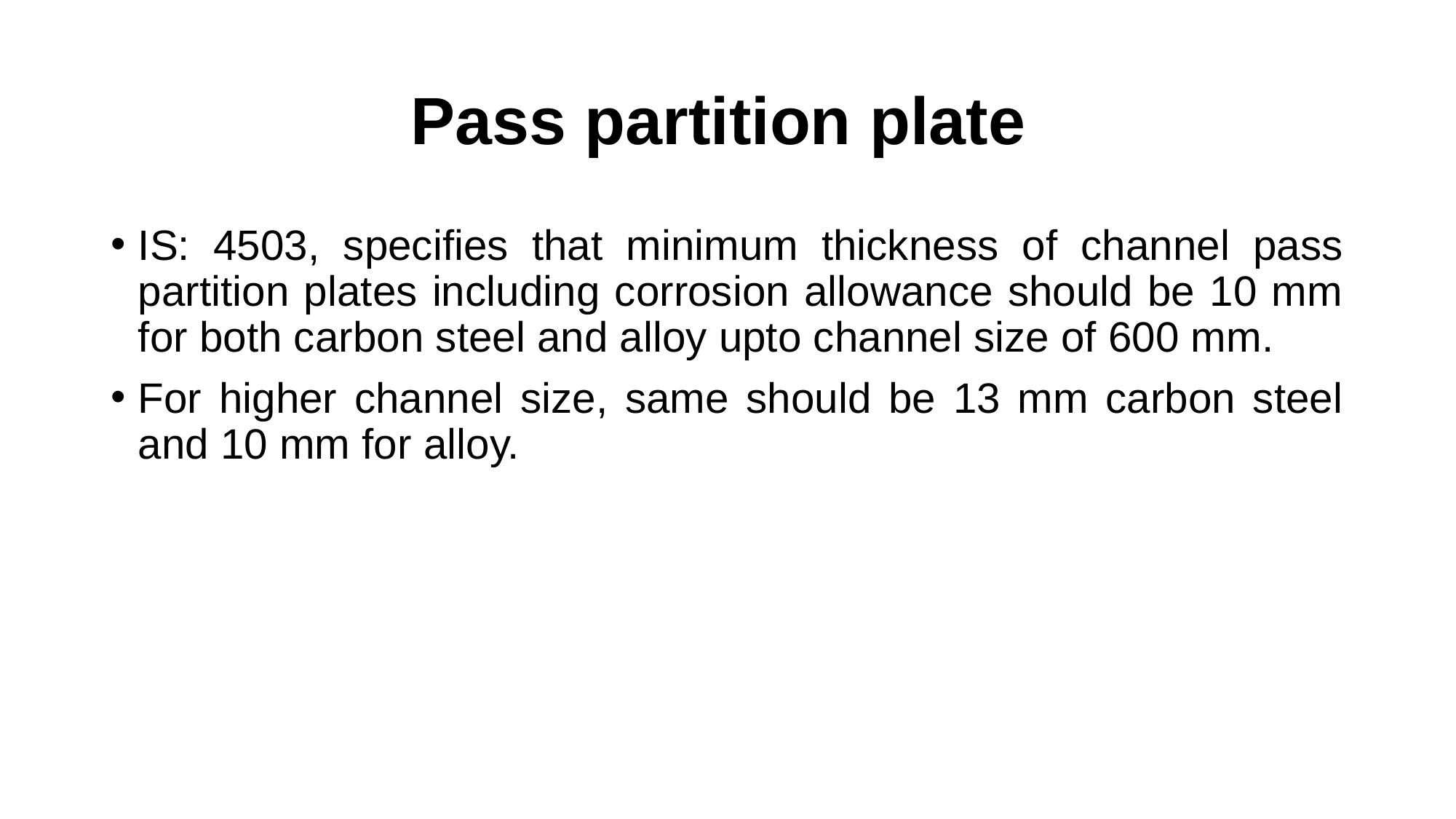

# Pass partition plate
IS: 4503, specifies that minimum thickness of channel pass partition plates including corrosion allowance should be 10 mm for both carbon steel and alloy upto channel size of 600 mm.
For higher channel size, same should be 13 mm carbon steel and 10 mm for alloy.